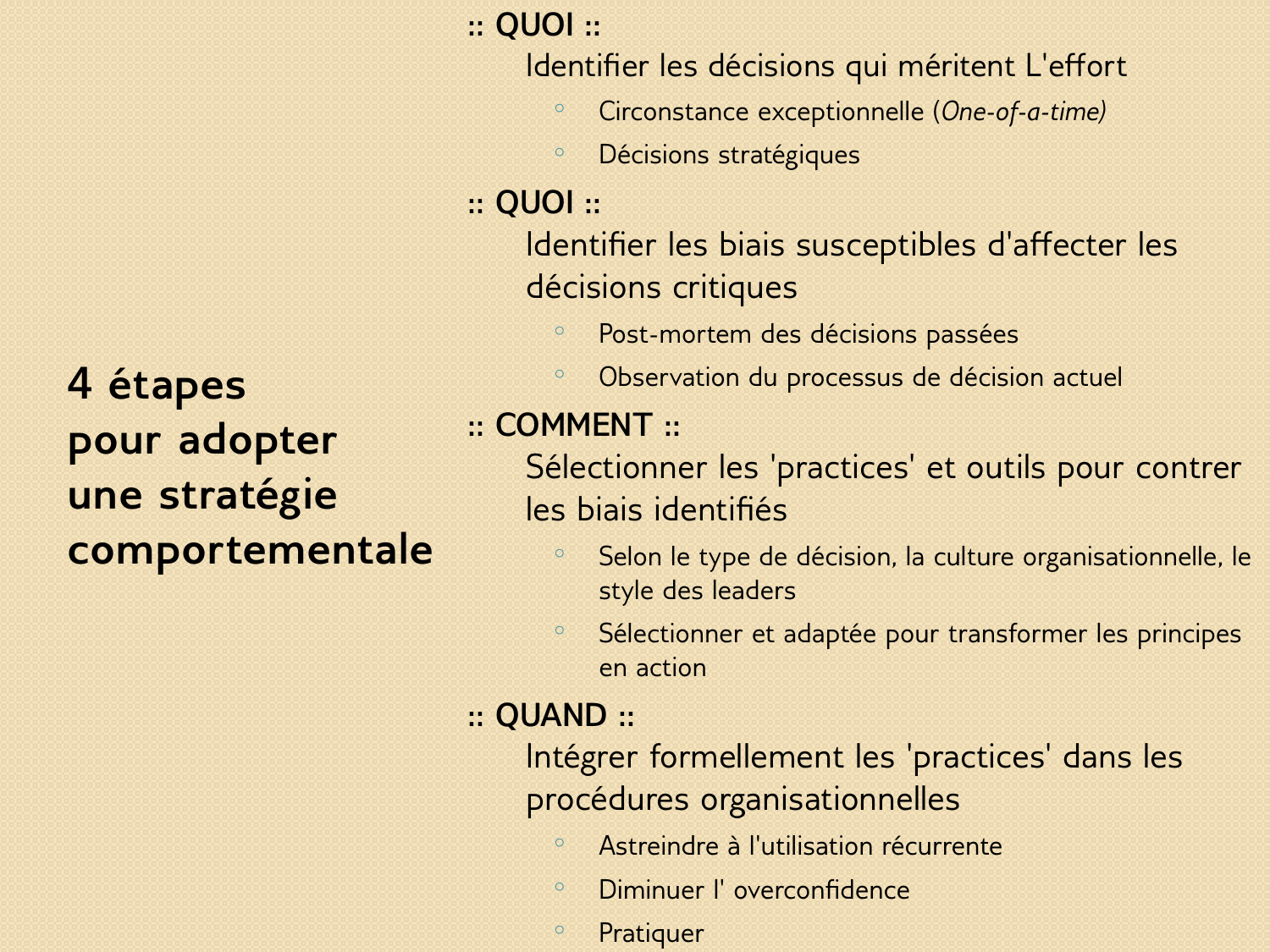

:: QUOI ::
Identifier les décisions qui méritent L'effort
Circonstance exceptionnelle (One-of-a-time)
Décisions stratégiques
:: QUOI ::
Identifier les biais susceptibles d'affecter les décisions critiques
Post-mortem des décisions passées
Observation du processus de décision actuel
:: COMMENT ::
Sélectionner les 'practices' et outils pour contrer les biais identifiés
Selon le type de décision, la culture organisationnelle, le style des leaders
Sélectionner et adaptée pour transformer les principes en action
:: QUAND ::
Intégrer formellement les 'practices' dans les procédures organisationnelles
Astreindre à l'utilisation récurrente
Diminuer l' overconfidence
Pratiquer
# 4 étapes pour adopter une stratégie comportementale